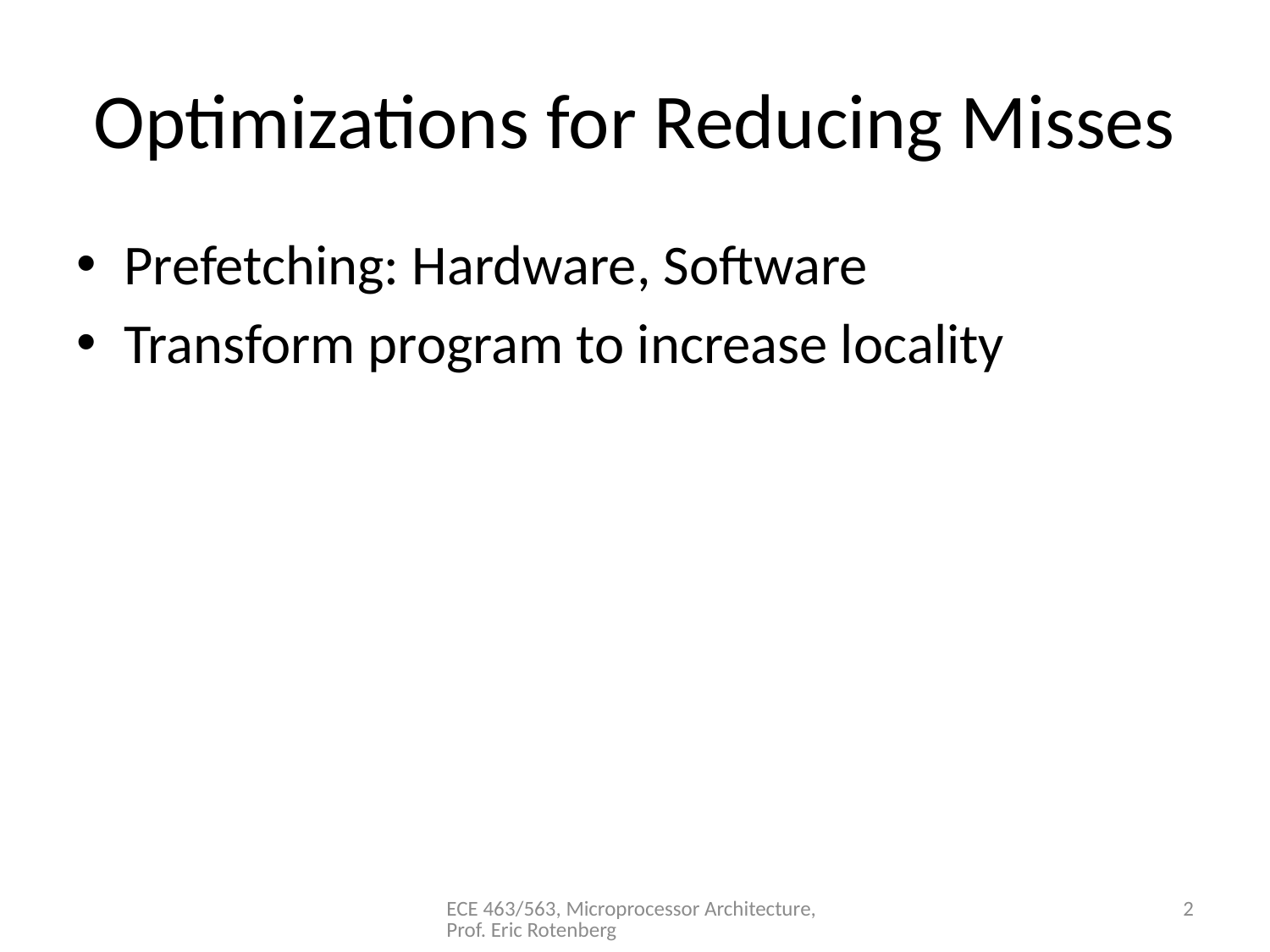

# Optimizations for Reducing Misses
Prefetching: Hardware, Software
Transform program to increase locality
ECE 463/563, Microprocessor Architecture, Prof. Eric Rotenberg
2